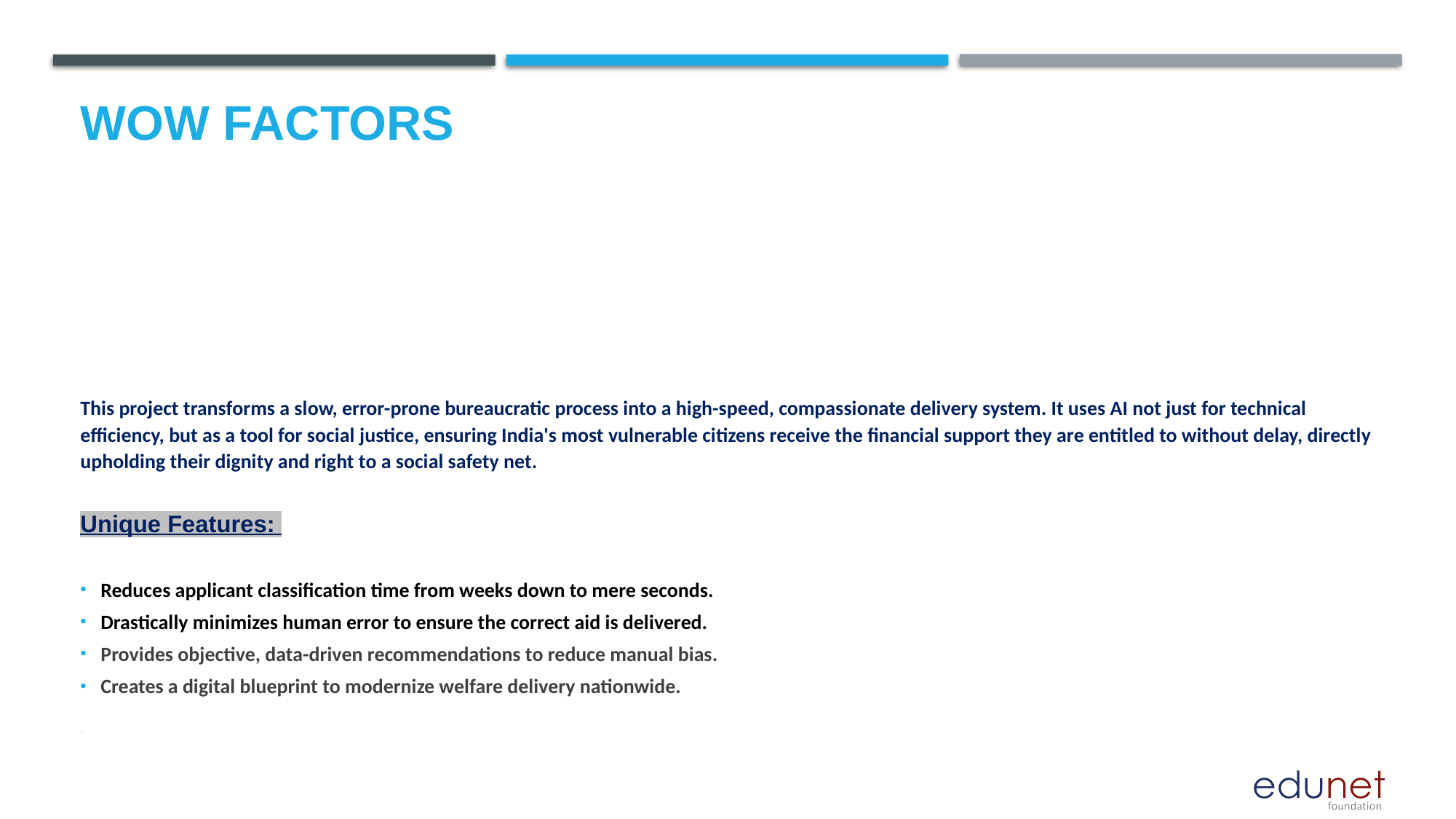

Generates valuable analytics on applicant data to inform future policy.

# Wow factors

This project transforms a slow, error-prone bureaucratic process into a high-speed, compassionate delivery system. It uses AI not just for technical efficiency, but as a tool for social justice, ensuring India's most vulnerable citizens receive the financial support they are entitled to without delay, directly upholding their dignity and right to a social safety net.

Unique Features:

Reduces applicant classification time from weeks down to mere seconds.
Drastically minimizes human error to ensure the correct aid is delivered.
Provides objective, data-driven recommendations to reduce manual bias.
Creates a digital blueprint to modernize welfare delivery nationwide.

.